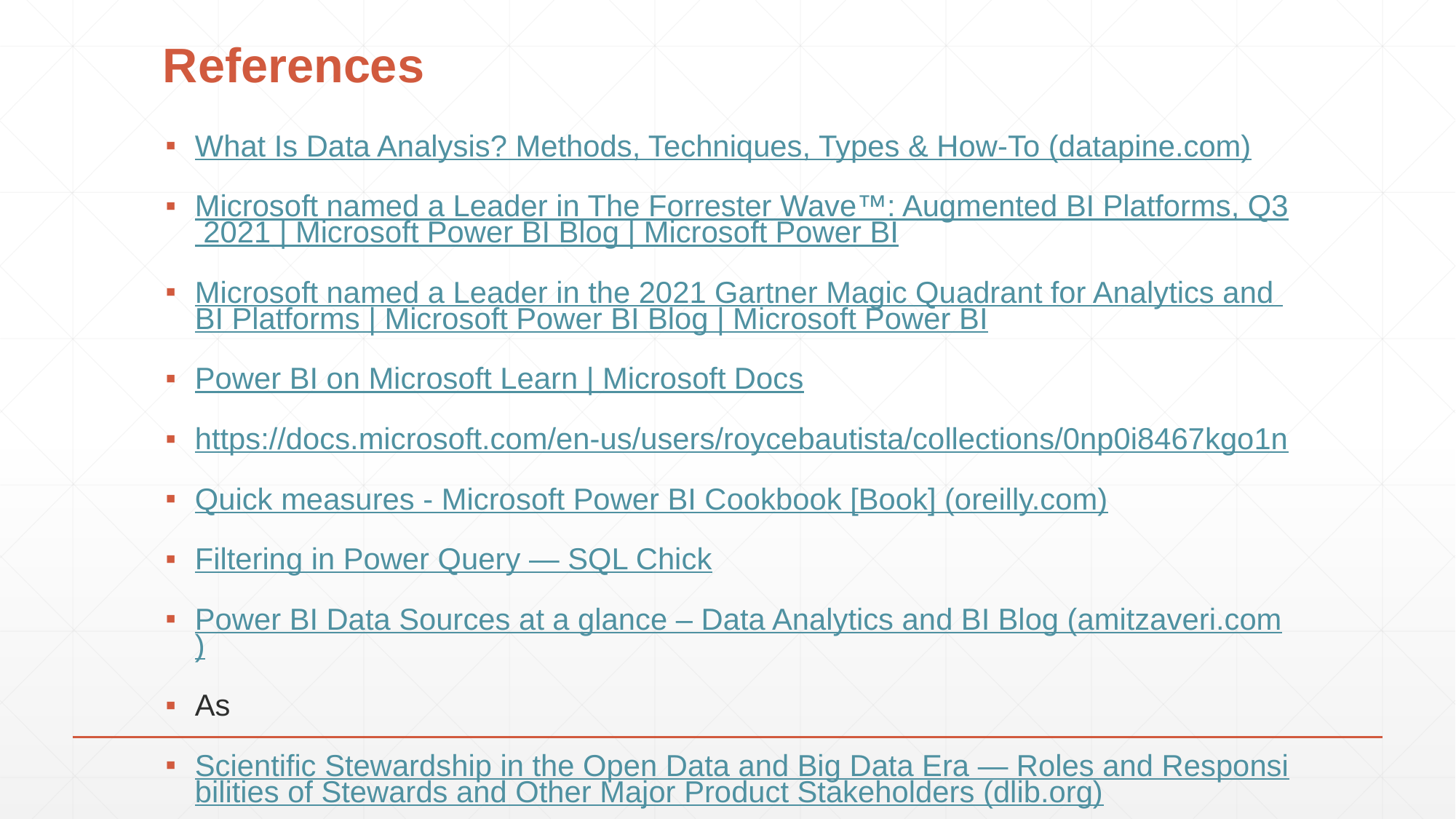

# References
What Is Data Analysis? Methods, Techniques, Types & How-To (datapine.com)
Microsoft named a Leader in The Forrester Wave™: Augmented BI Platforms, Q3 2021 | Microsoft Power BI Blog | Microsoft Power BI
Microsoft named a Leader in the 2021 Gartner Magic Quadrant for Analytics and BI Platforms | Microsoft Power BI Blog | Microsoft Power BI
Power BI on Microsoft Learn | Microsoft Docs
https://docs.microsoft.com/en-us/users/roycebautista/collections/0np0i8467kgo1n
Quick measures - Microsoft Power BI Cookbook [Book] (oreilly.com)
Filtering in Power Query — SQL Chick
Power BI Data Sources at a glance – Data Analytics and BI Blog (amitzaveri.com)
As
Scientific Stewardship in the Open Data and Big Data Era — Roles and Responsibilities of Stewards and Other Major Product Stakeholders (dlib.org)